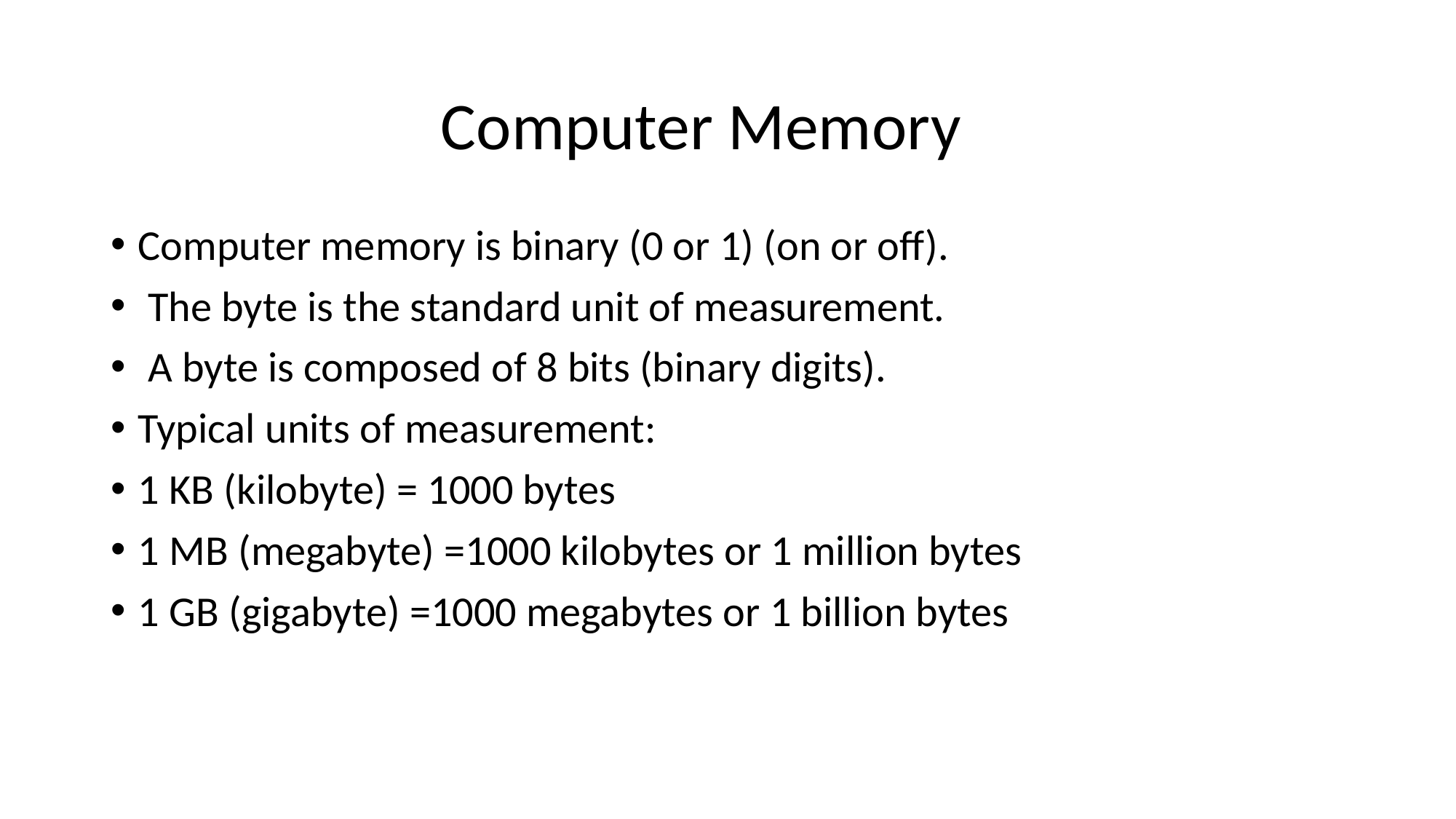

# Computer Memory
Computer memory is binary (0 or 1) (on or off).
 The byte is the standard unit of measurement.
 A byte is composed of 8 bits (binary digits).
Typical units of measurement:
1 KB (kilobyte) = 1000 bytes
1 MB (megabyte) =1000 kilobytes or 1 million bytes
1 GB (gigabyte) =1000 megabytes or 1 billion bytes